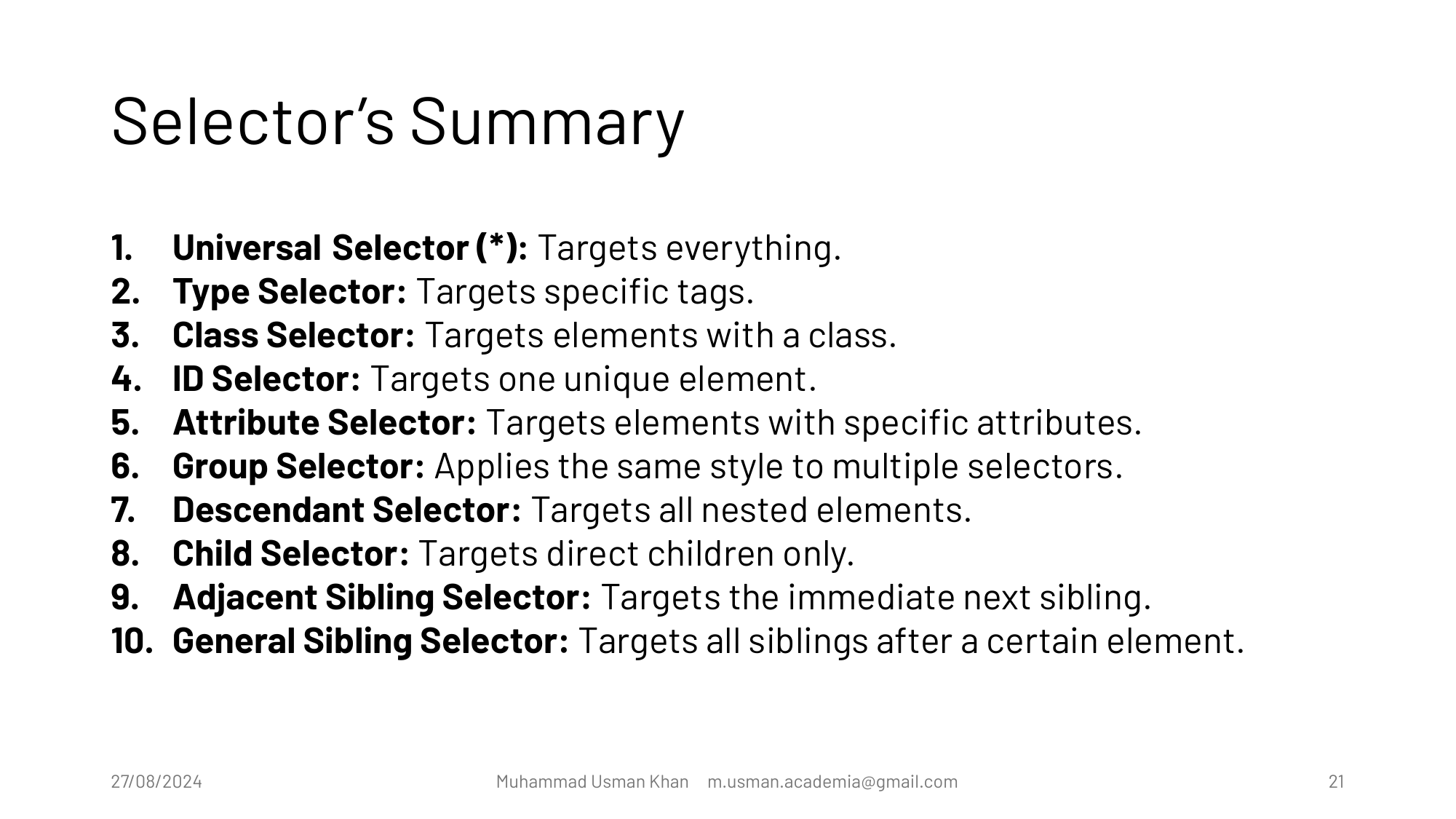

# Selector’s Summary
Universal Selector (*): Targets everything.
Type Selector: Targets specific tags.
Class Selector: Targets elements with a class.
ID Selector: Targets one unique element.
Attribute Selector: Targets elements with specific attributes.
Group Selector: Applies the same style to multiple selectors.
Descendant Selector: Targets all nested elements.
Child Selector: Targets direct children only.
Adjacent Sibling Selector: Targets the immediate next sibling.
General Sibling Selector: Targets all siblings after a certain element.
27/08/2024
Muhammad Usman Khan     m.usman.academia@gmail.com
21